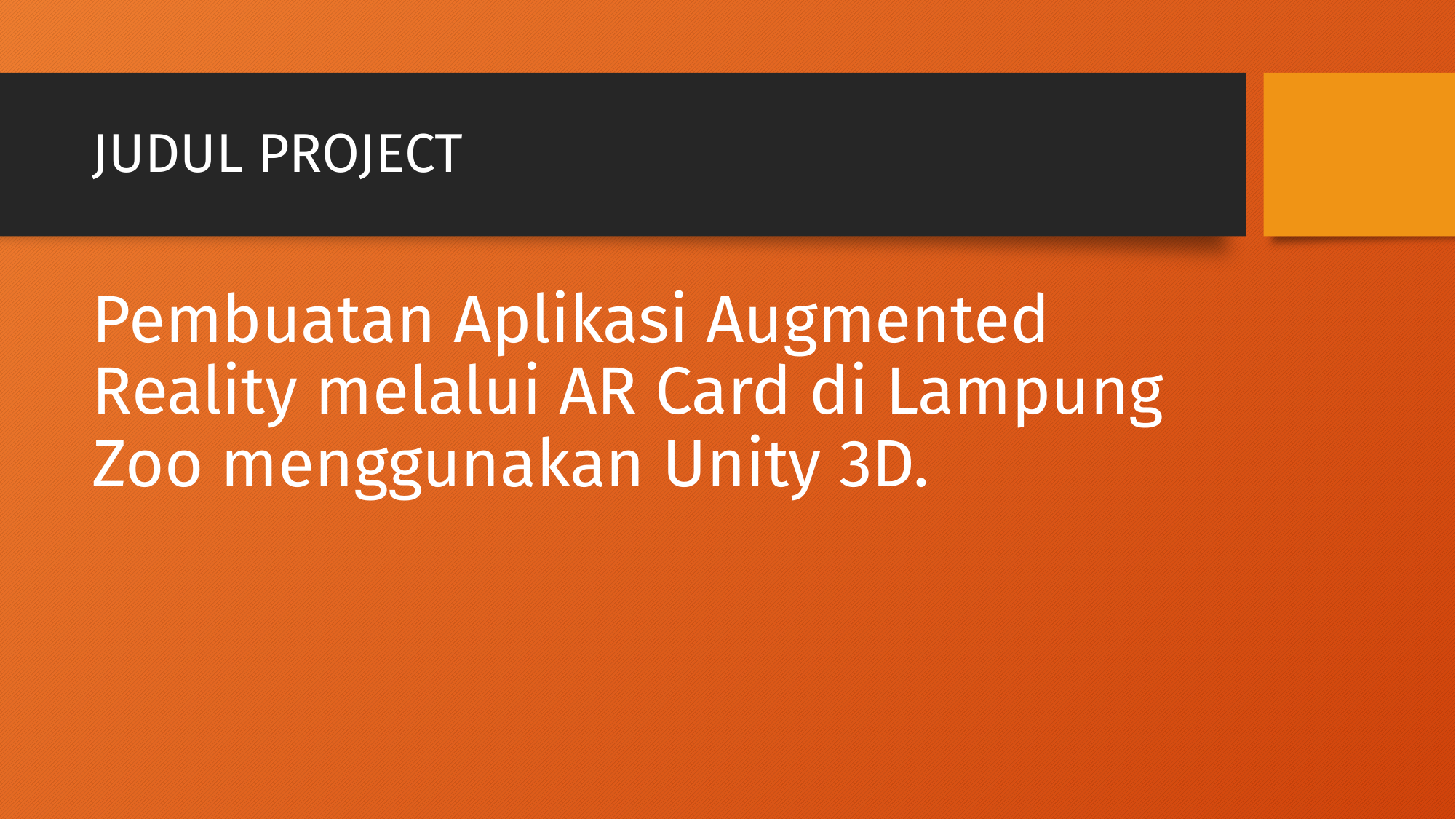

# JUDUL PROJECT
Pembuatan Aplikasi Augmented Reality melalui AR Card di Lampung Zoo menggunakan Unity 3D.